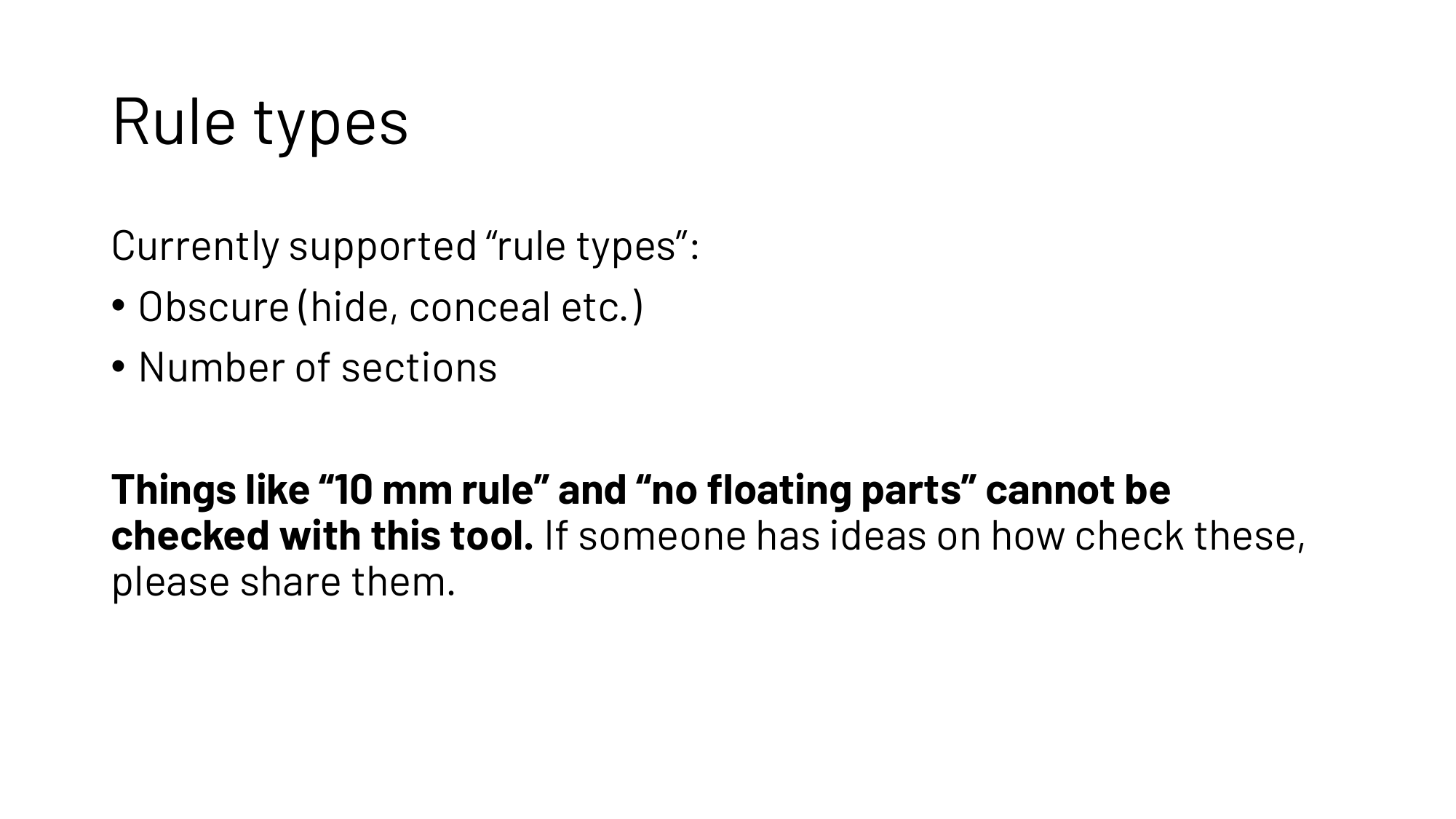

# Rule types
Currently supported “rule types”:
Obscure (hide, conceal etc.)
Number of sections

Things like “10 mm rule” and “no floating parts” cannot be checked with this tool. If someone has ideas on how check these, please share them.